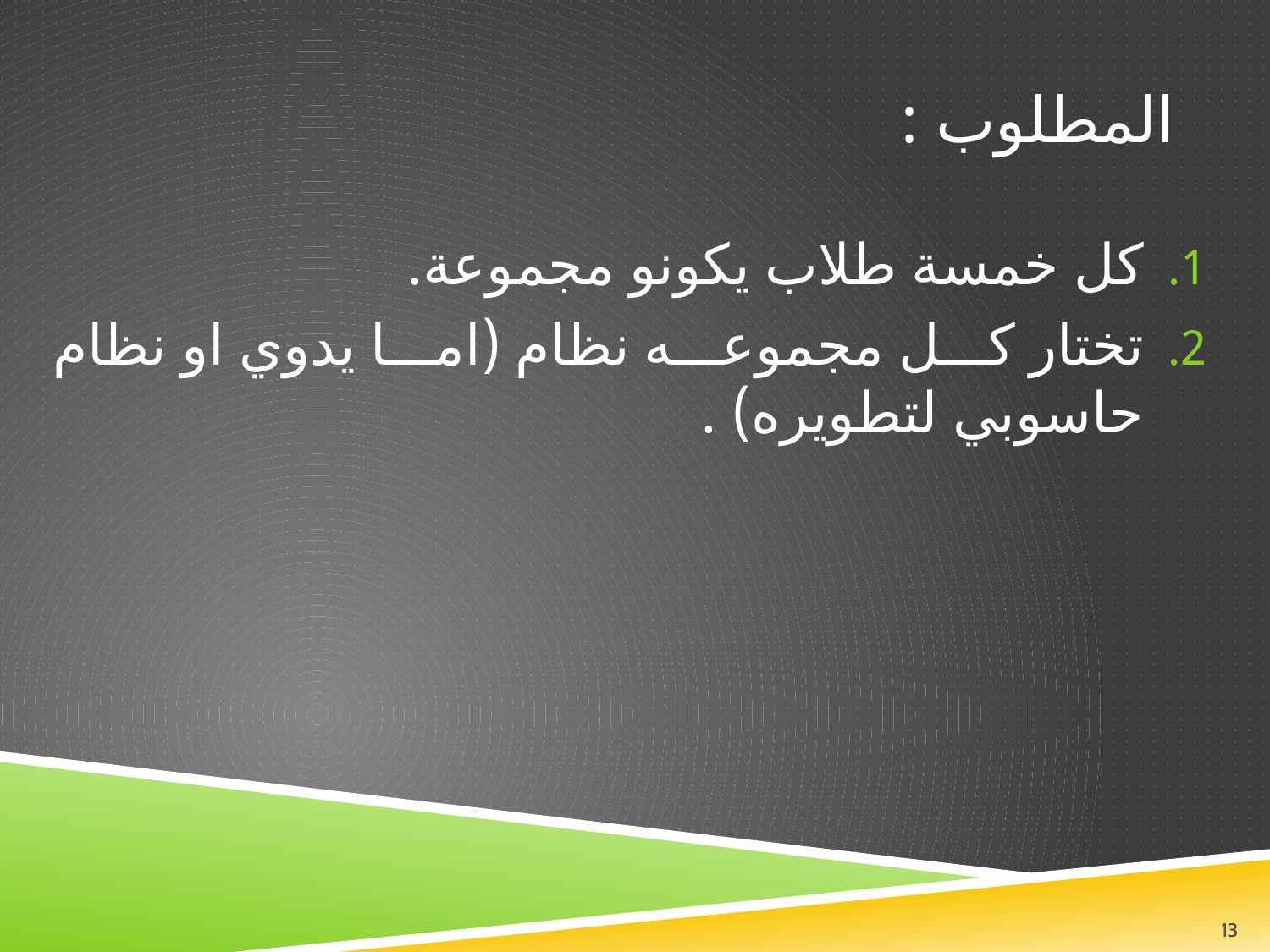

# المطلوب :
كل خمسة طلاب يكونو مجموعة.
تختار كل مجموعه نظام (اما يدوي او نظام حاسوبي لتطويره) .

13